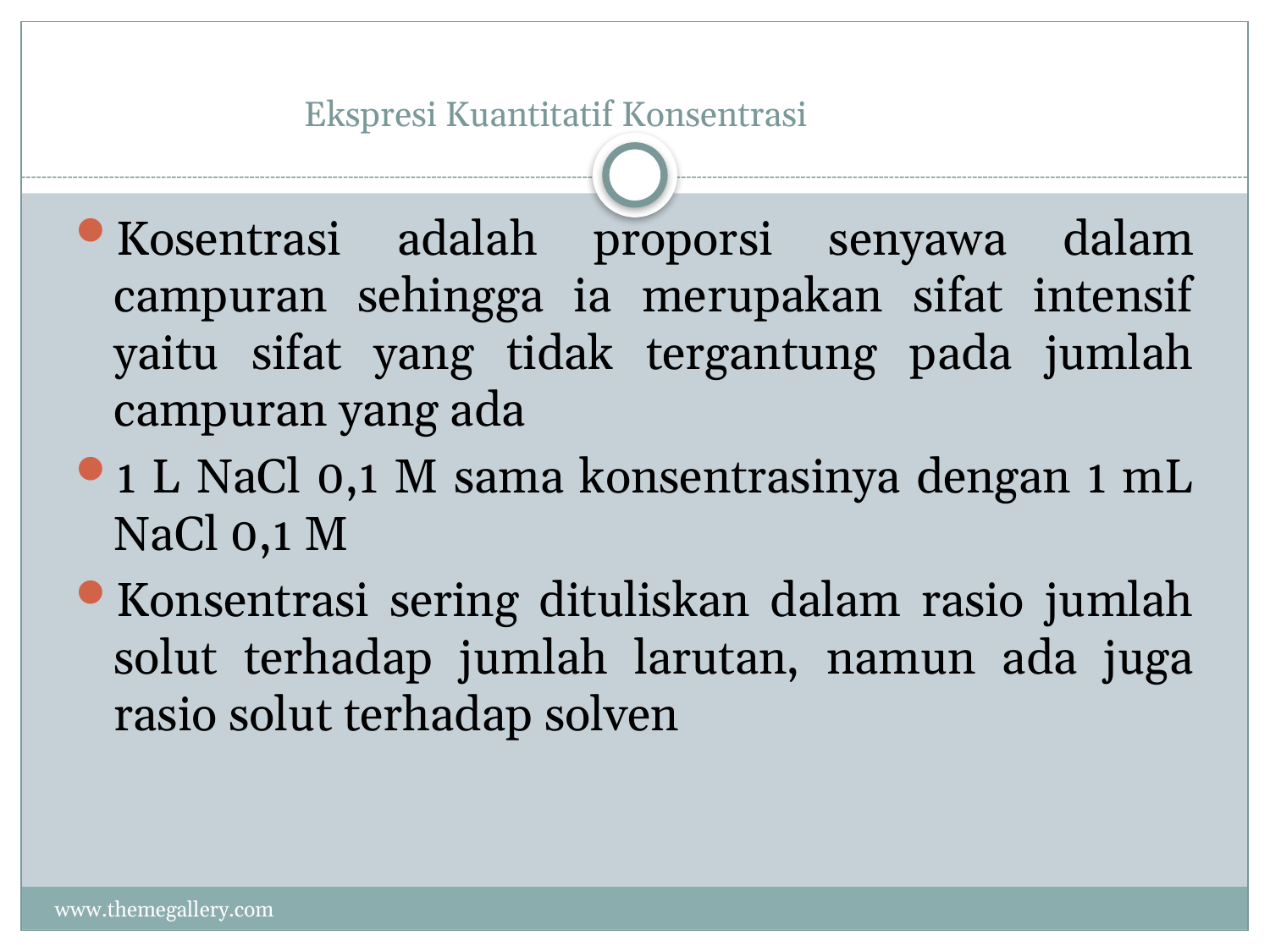

# Ekspresi Kuantitatif Konsentrasi
Kosentrasi adalah proporsi senyawa dalam campuran sehingga ia merupakan sifat intensif yaitu sifat yang tidak tergantung pada jumlah campuran yang ada
1 L NaCl 0,1 M sama konsentrasinya dengan 1 mL NaCl 0,1 M
Konsentrasi sering dituliskan dalam rasio jumlah solut terhadap jumlah larutan, namun ada juga rasio solut terhadap solven
www.themegallery.com